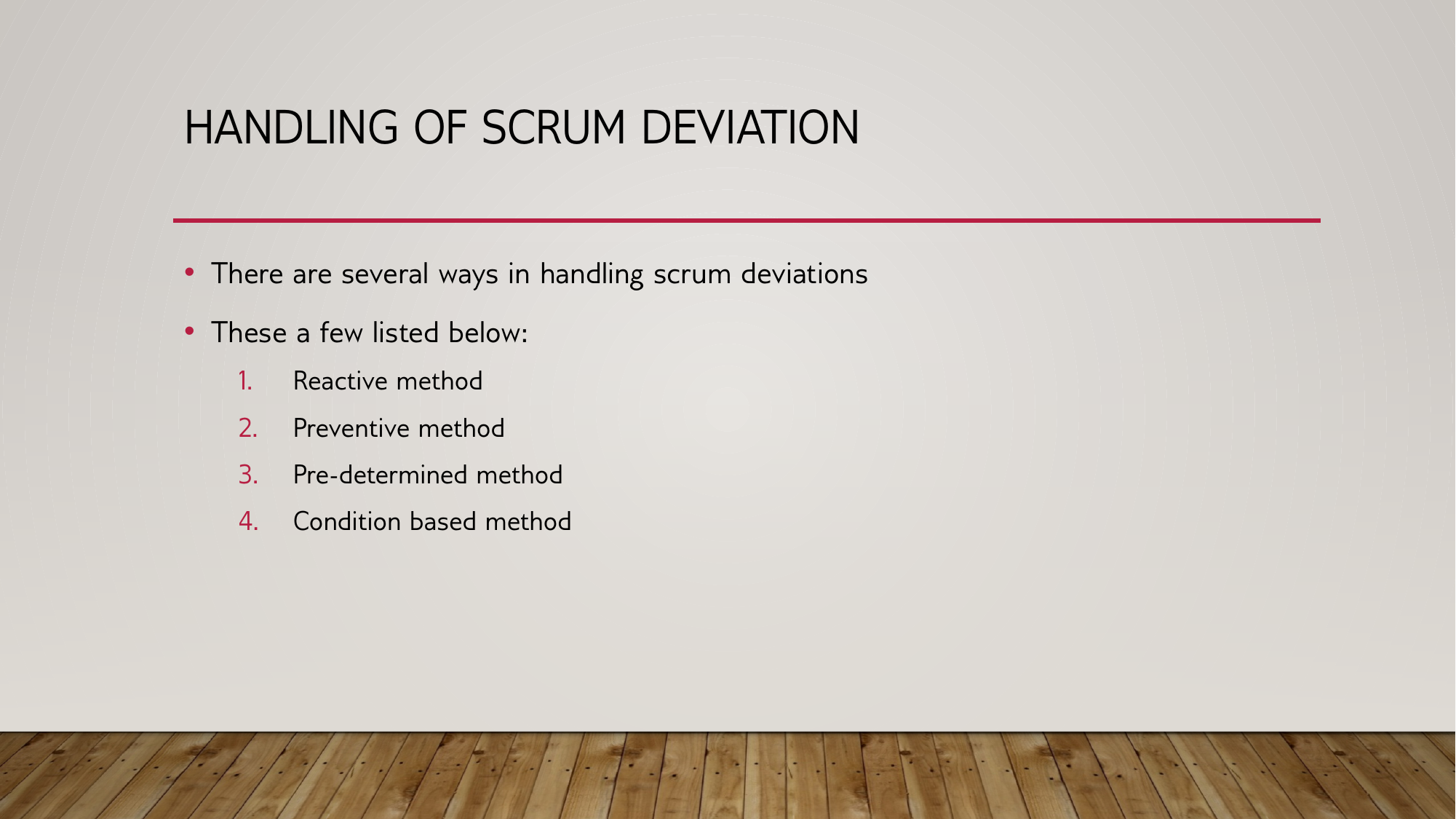

# Handling of scrum deviation
There are several ways in handling scrum deviations
These a few listed below:
Reactive method
Preventive method
Pre-determined method
Condition based method